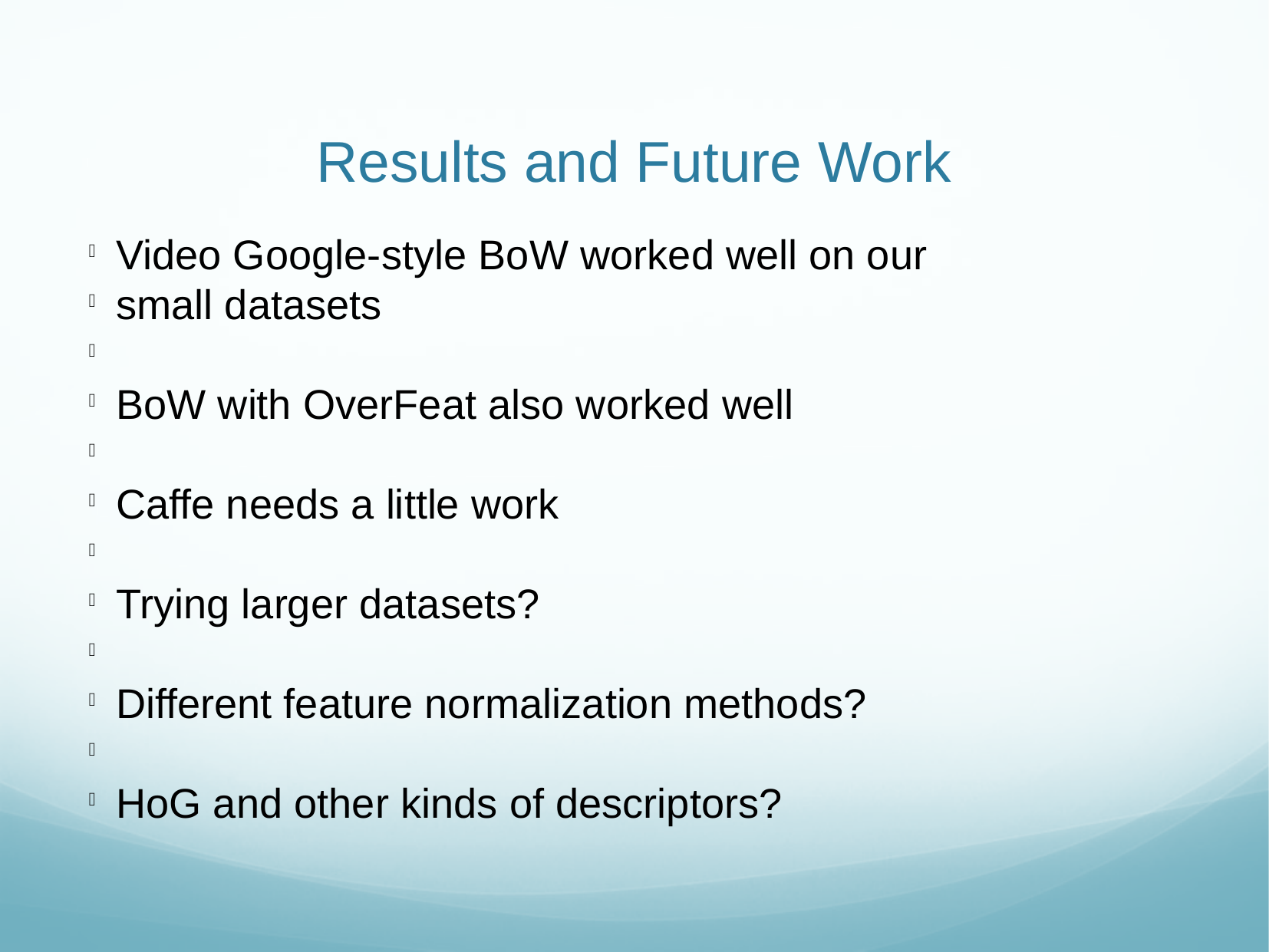

Results and Future Work
Video Google-style BoW worked well on our
small datasets

BoW with OverFeat also worked well

Caffe needs a little work

Trying larger datasets?

Different feature normalization methods?

HoG and other kinds of descriptors?